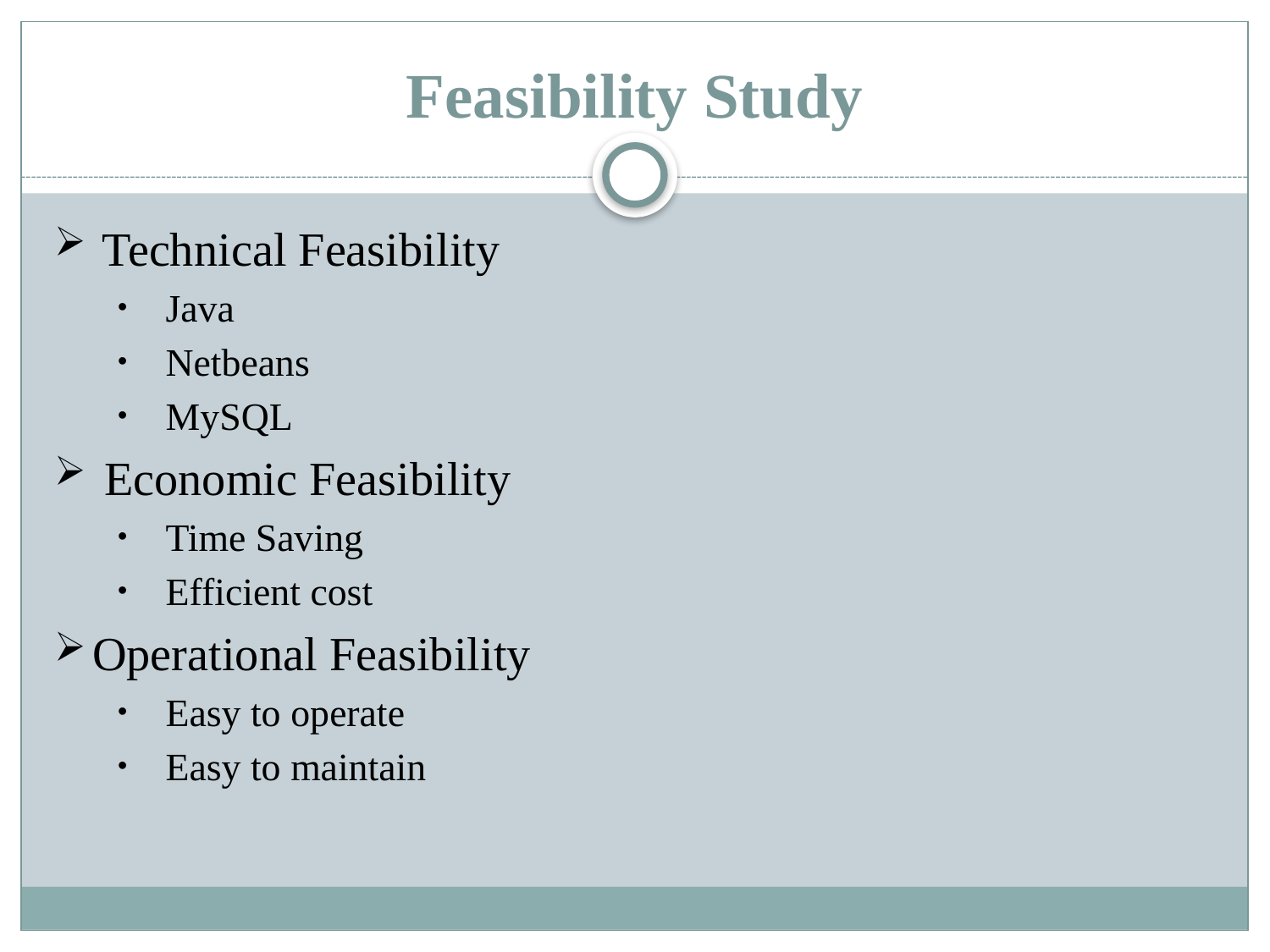

# Feasibility Study
Technical Feasibility
Java
Netbeans
MySQL
 Economic Feasibility
Time Saving
Efficient cost
Operational Feasibility
Easy to operate
Easy to maintain